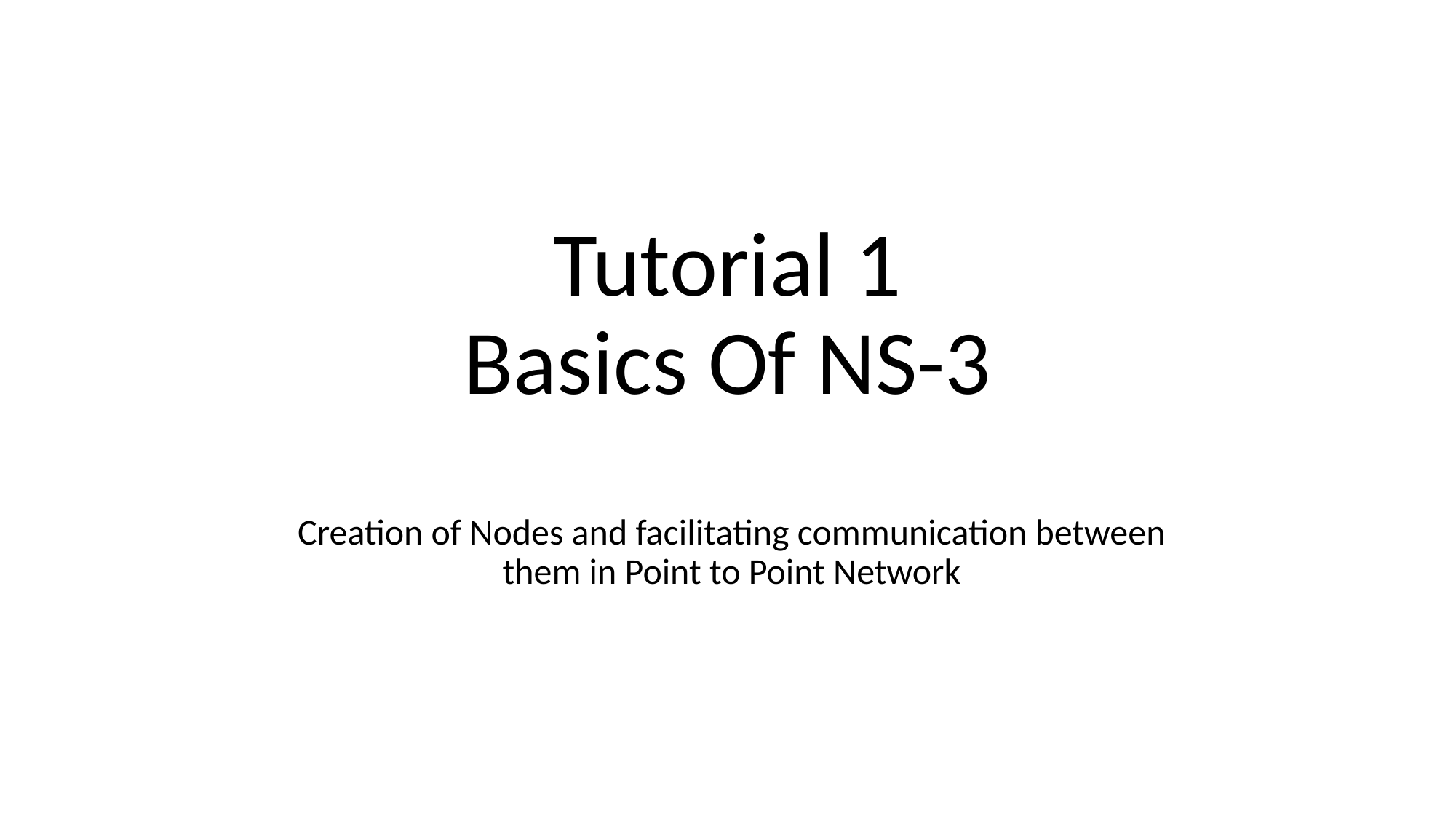

# Tutorial 1 Basics Of NS-3
Creation of Nodes and facilitating communication between them in Point to Point Network